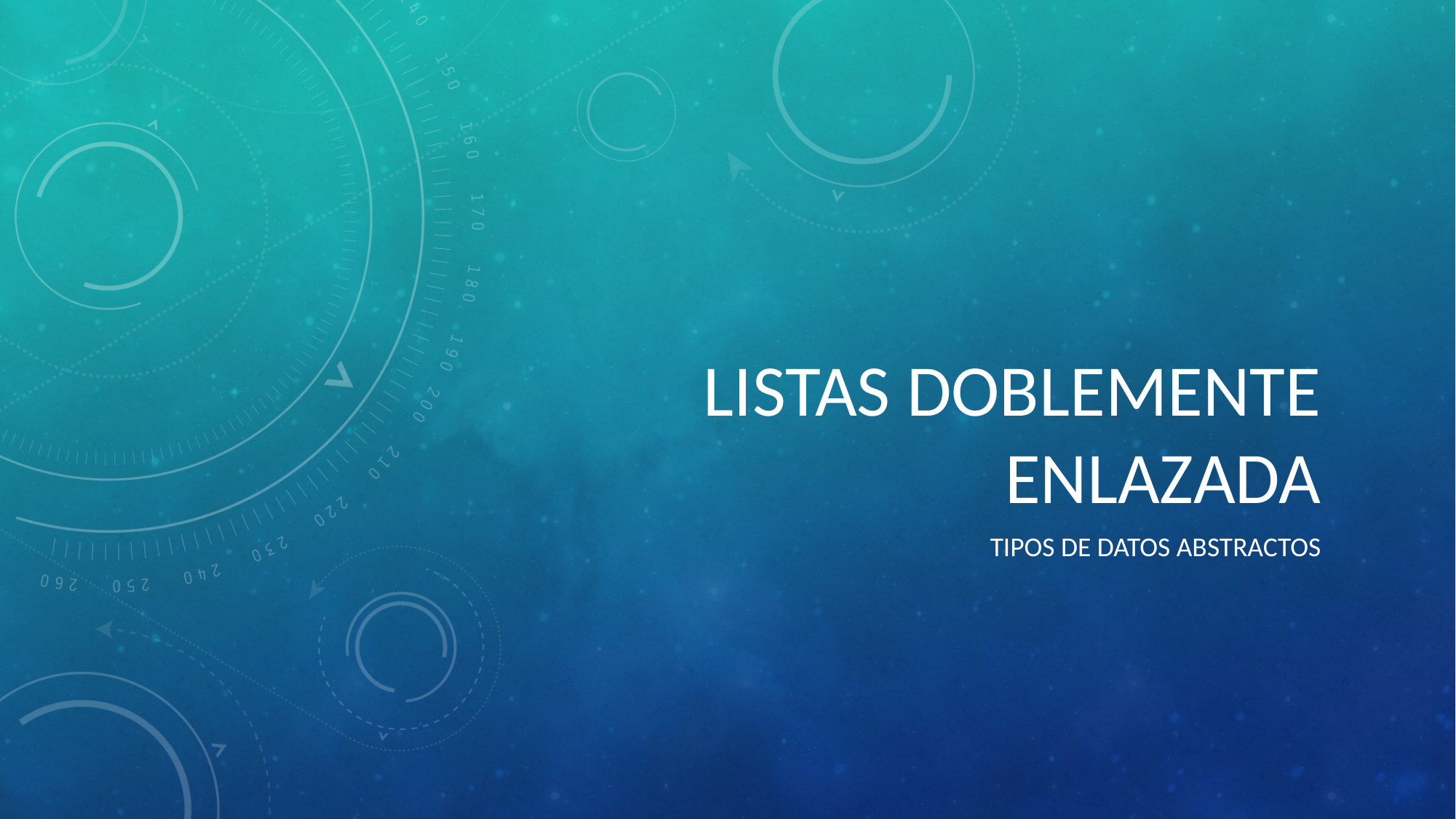

# LISTAS DOBLEMENTE ENLAZADA
TIPOS DE DATOS ABSTRACTOS